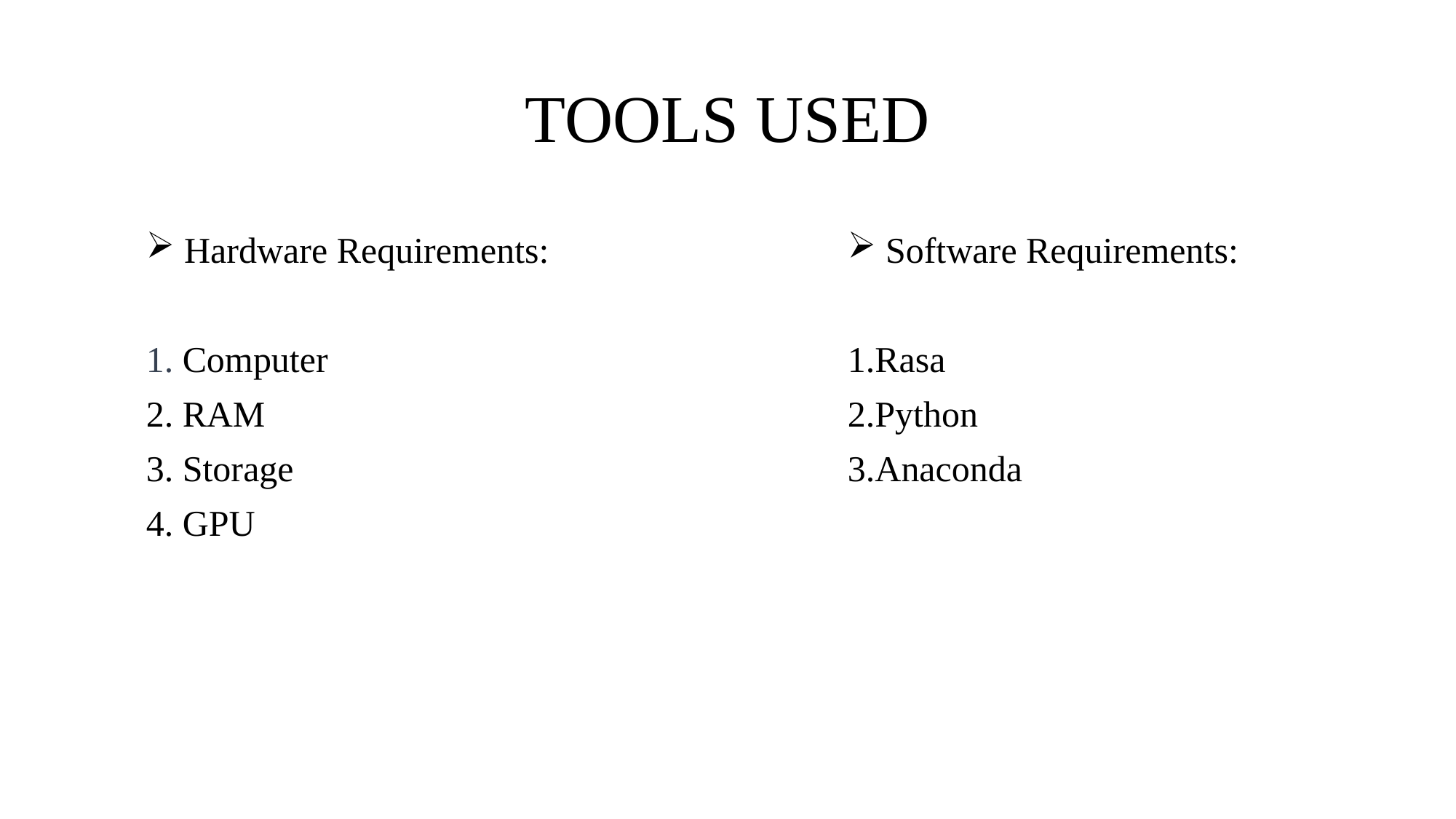

# TOOLS USED
 Hardware Requirements:

 Computer
 RAM
 Storage
 GPU

 Software Requirements:

Rasa
Python
Anaconda